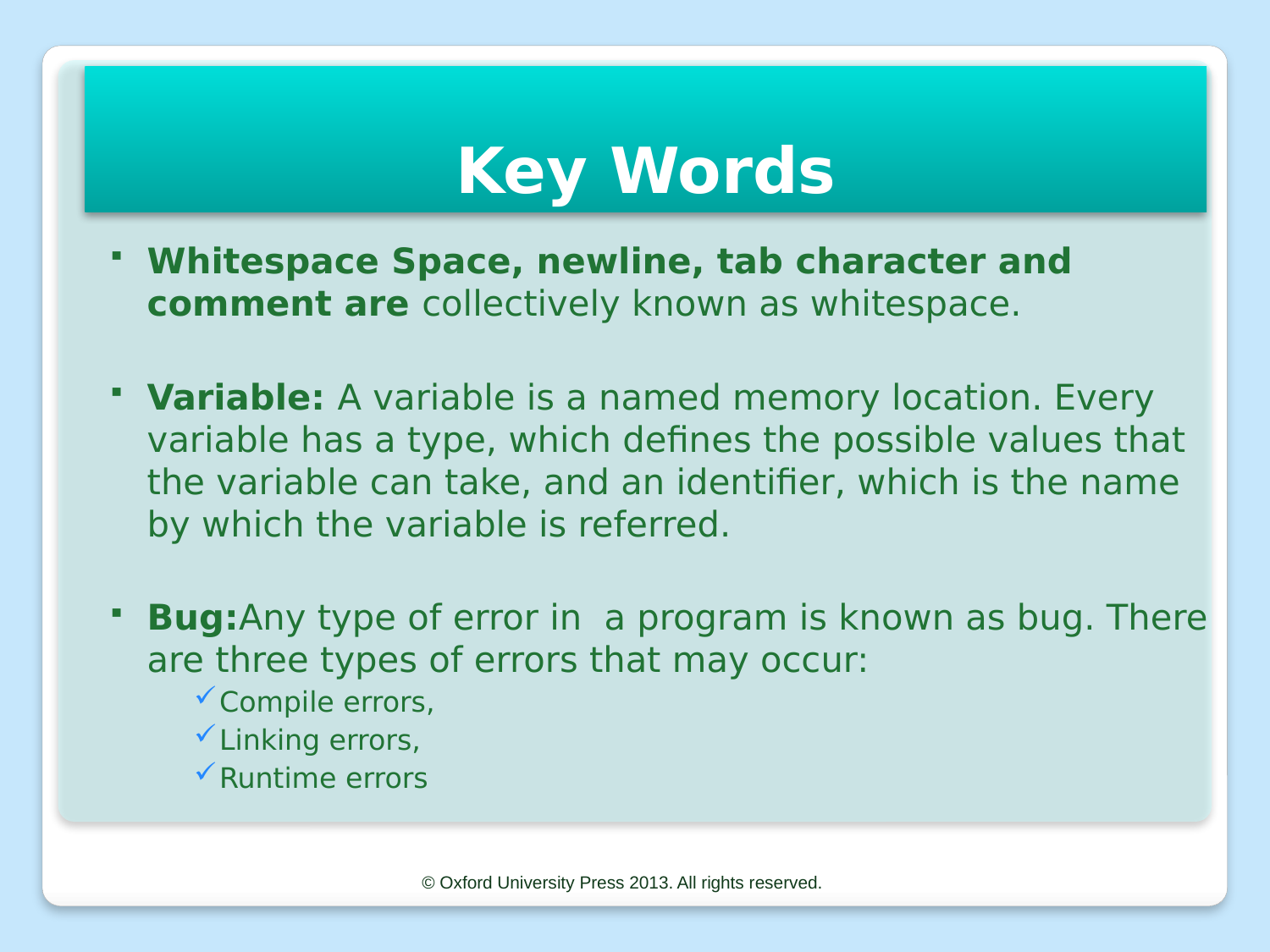

Key Words
Whitespace Space, newline, tab character and comment are collectively known as whitespace.

Variable: A variable is a named memory location. Every variable has a type, which defines the possible values that the variable can take, and an identifier, which is the name by which the variable is referred.

Bug:Any type of error in  a program is known as bug. There are three types of errors that may occur:
Compile errors,
Linking errors,
Runtime errors
© Oxford University Press 2013. All rights reserved.